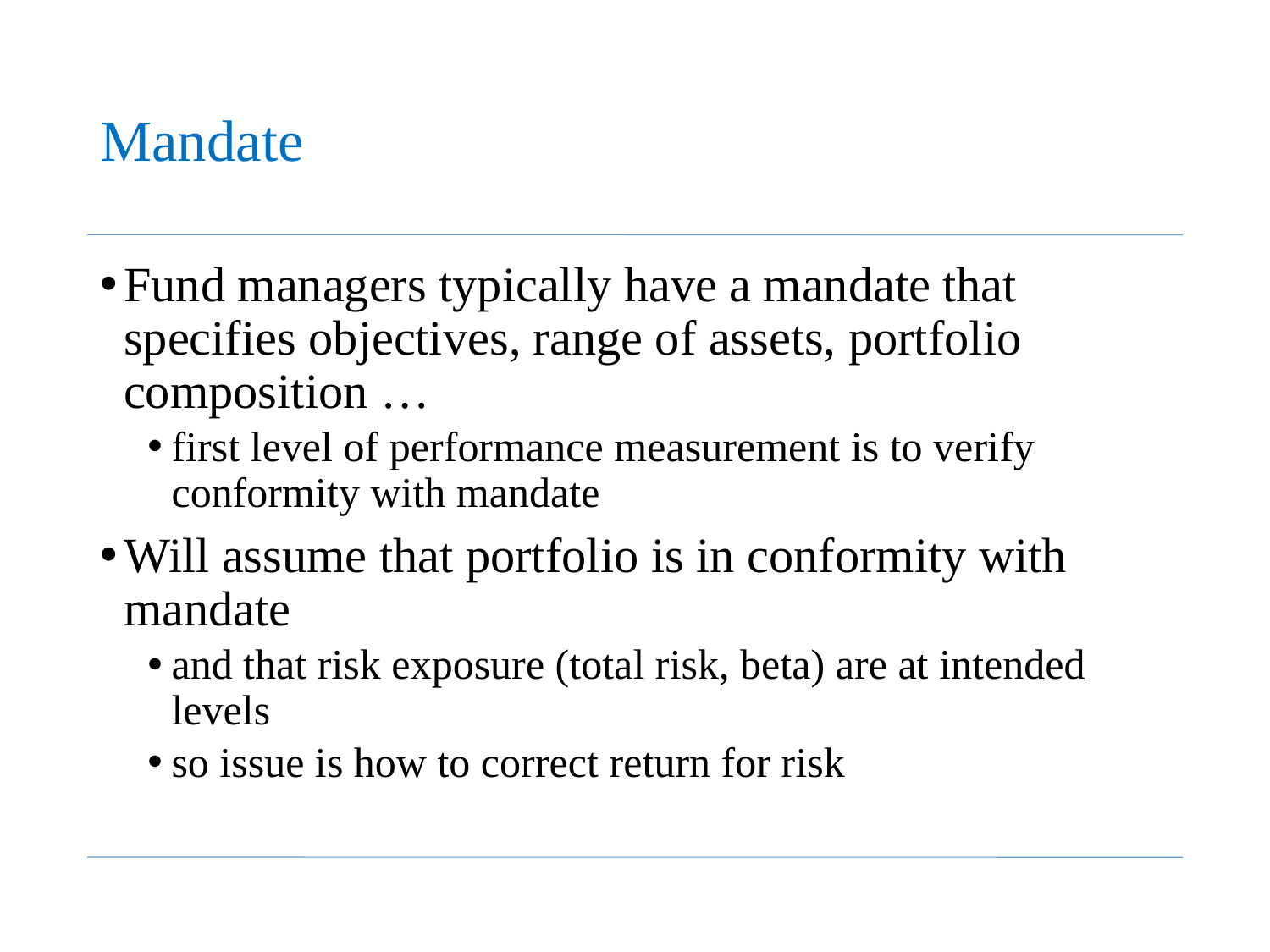

# Mandate
Fund managers typically have a mandate that specifies objectives, range of assets, portfolio composition …
first level of performance measurement is to verify conformity with mandate
Will assume that portfolio is in conformity with mandate
and that risk exposure (total risk, beta) are at intended levels
so issue is how to correct return for risk